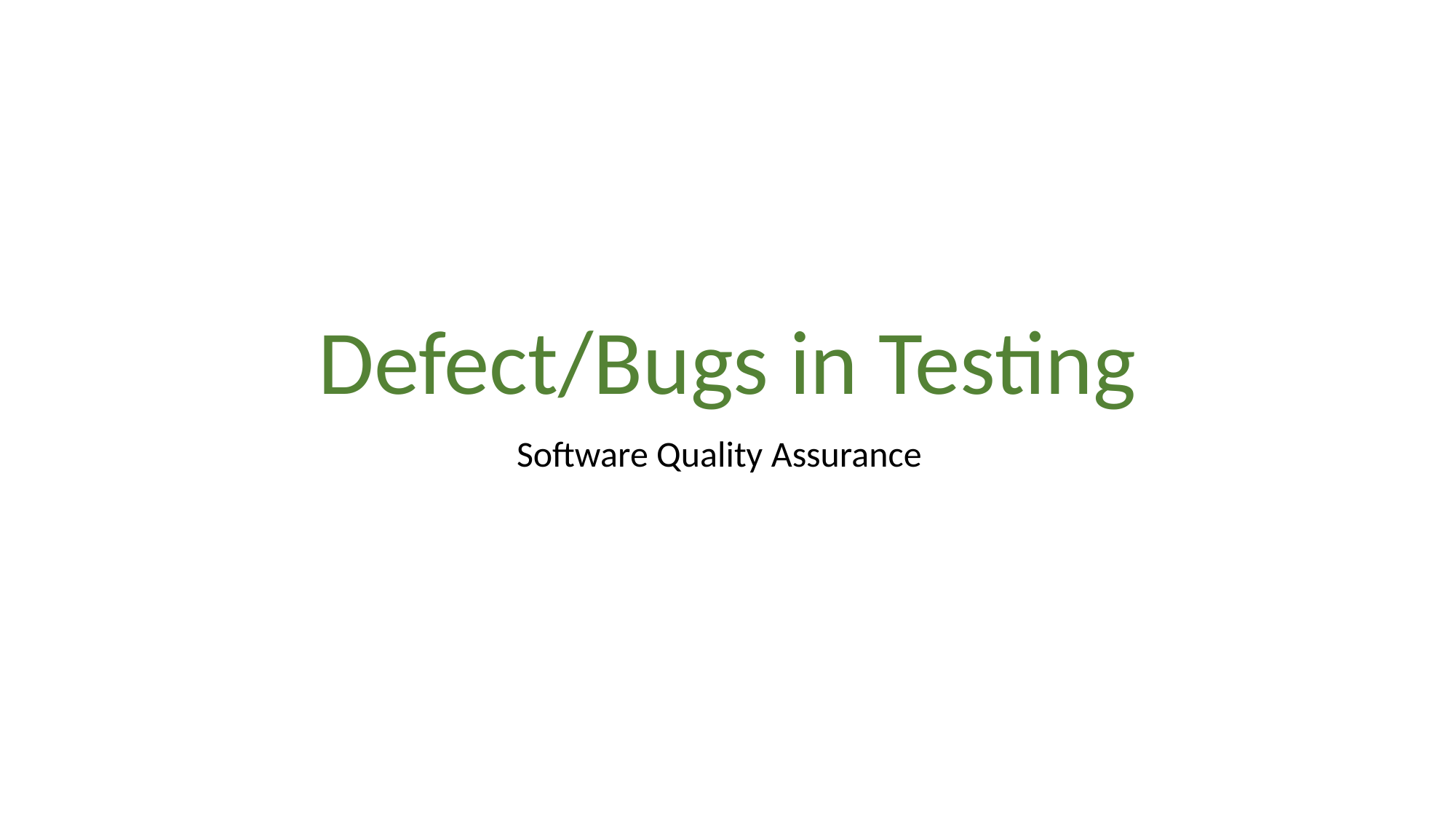

# Defect/Bugs in Testing
Software Quality Assurance